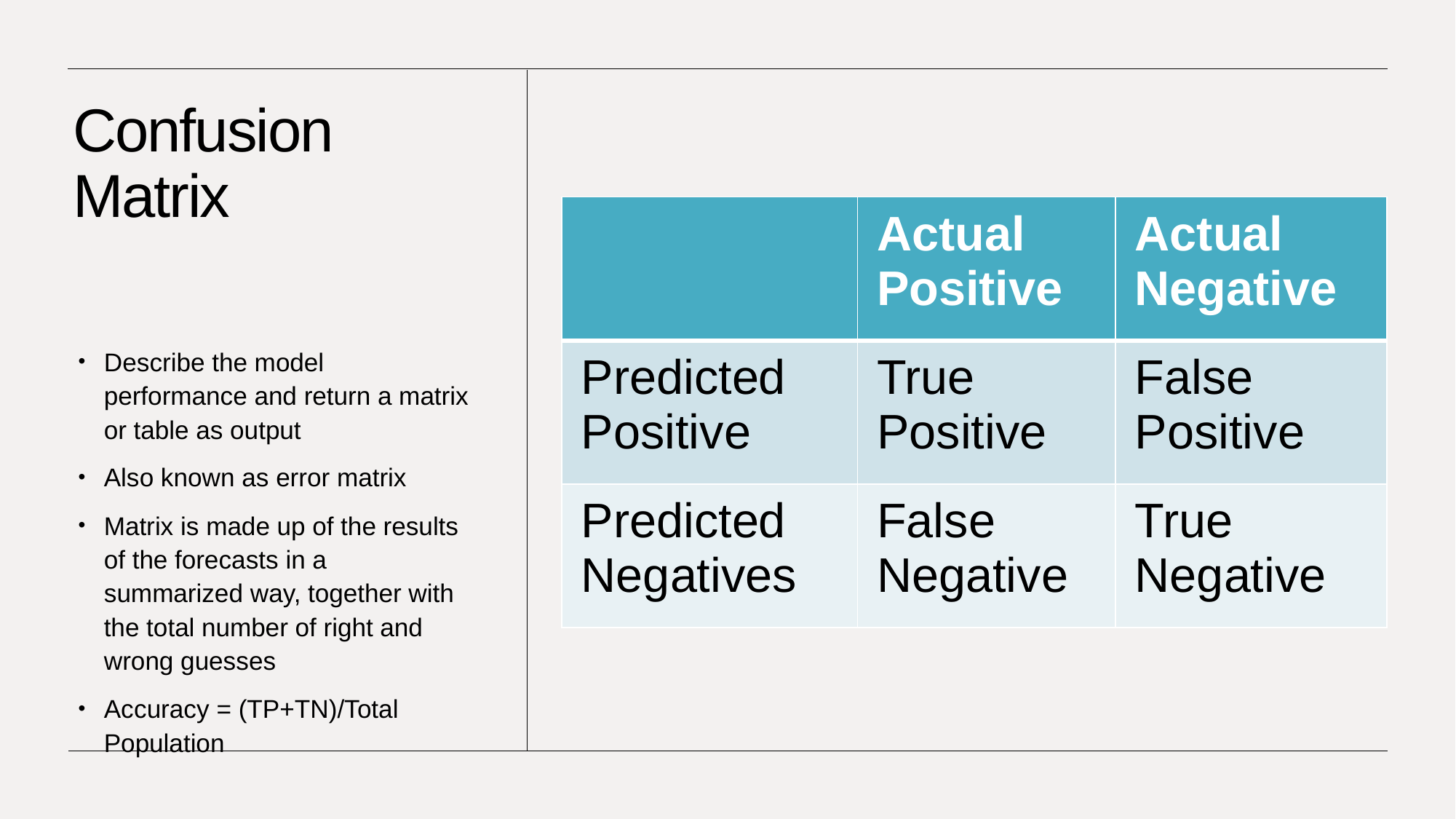

# Confusion Matrix
|  | Actual Positive | Actual Negative |
| --- | --- | --- |
| Predicted Positive | True Positive | False Positive |
| Predicted Negatives | False Negative | True Negative |
Describe the model performance and return a matrix or table as output
Also known as error matrix
Matrix is made up of the results of the forecasts in a summarized way, together with the total number of right and wrong guesses
Accuracy = (TP+TN)/Total Population